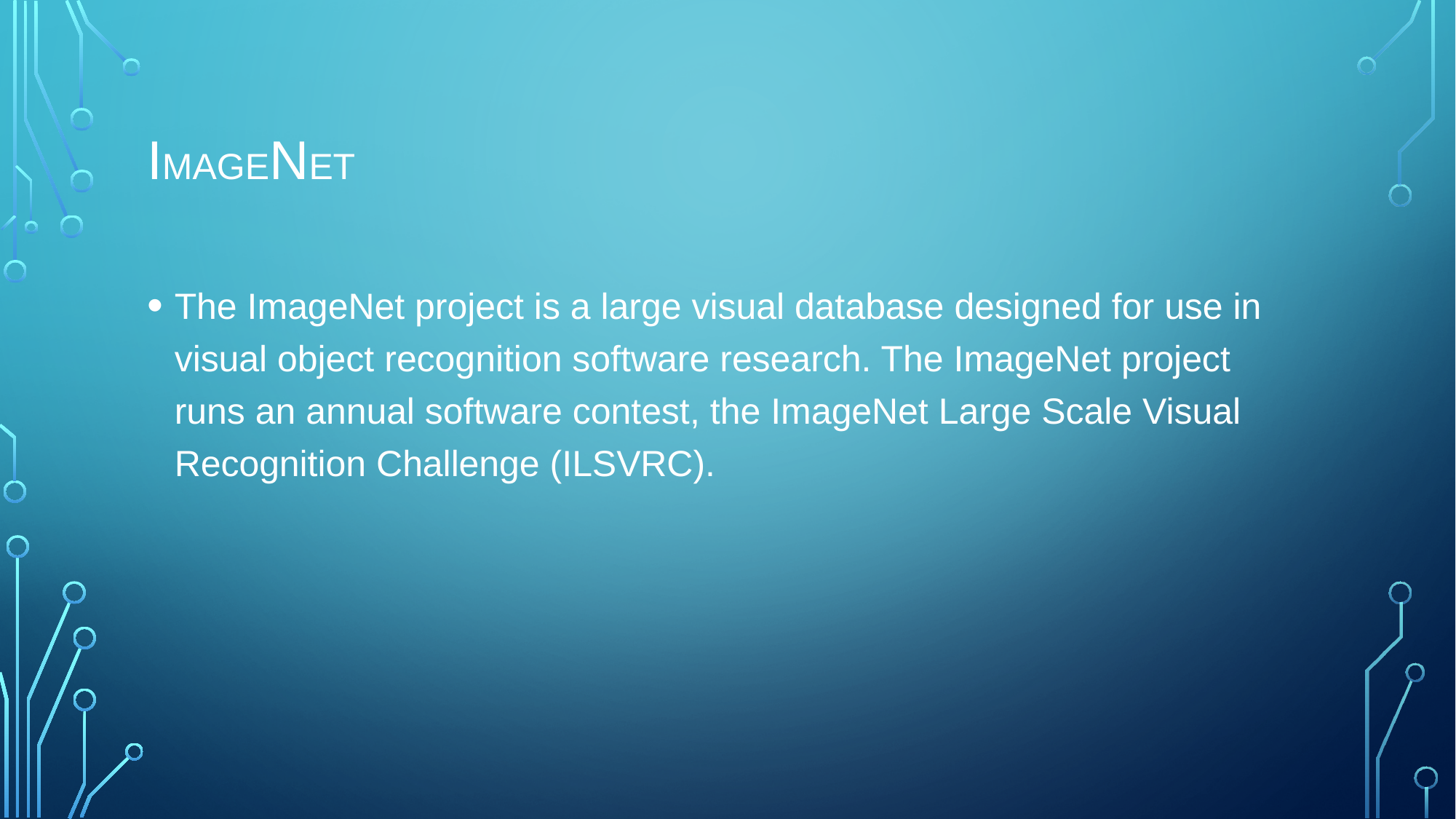

# ImageNet
The ImageNet project is a large visual database designed for use in visual object recognition software research. The ImageNet project runs an annual software contest, the ImageNet Large Scale Visual Recognition Challenge (ILSVRC).